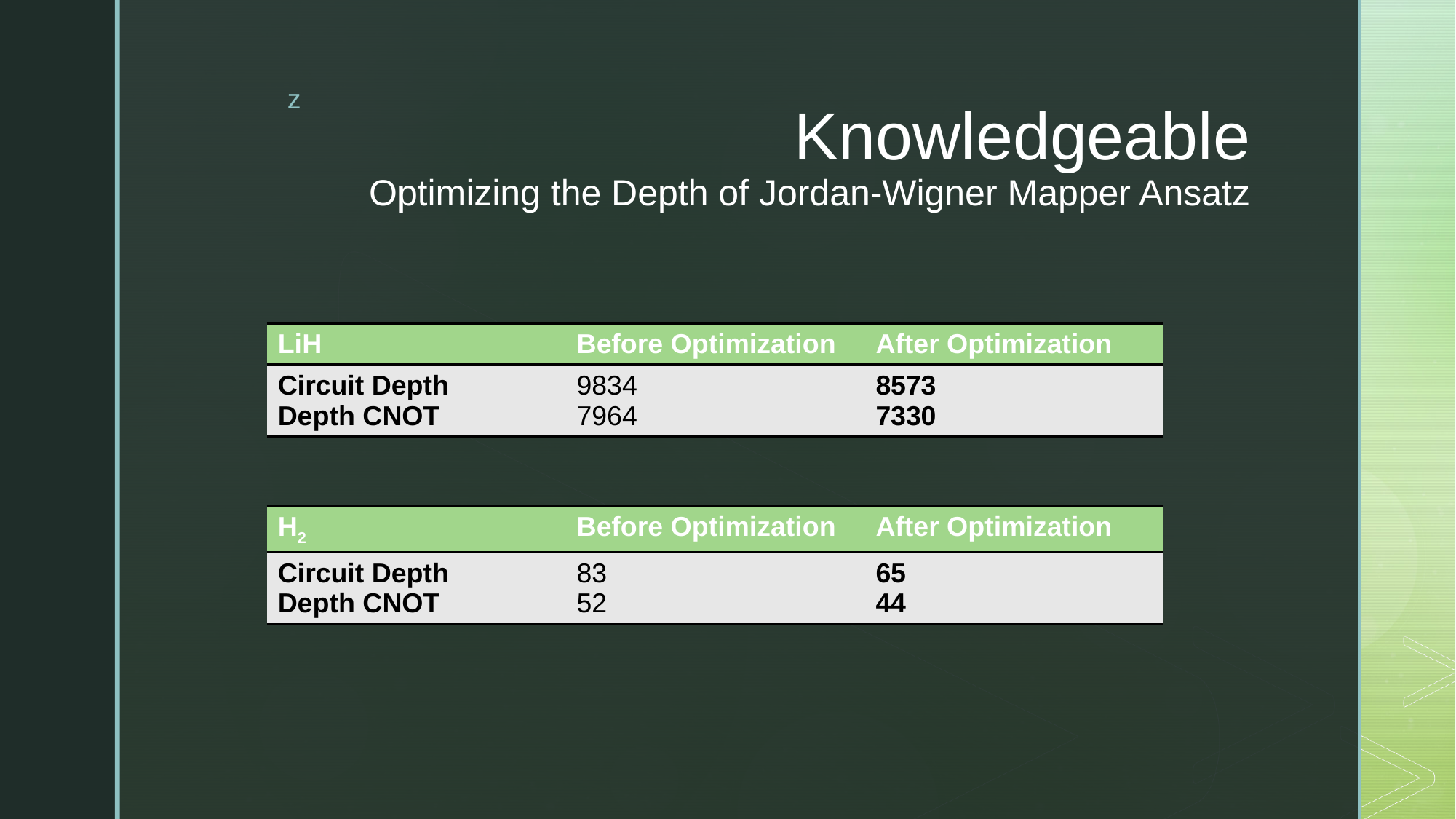

# Knowledgeable Optimizing the Depth of Jordan-Wigner Mapper Ansatz
| LiH | Before Optimization | After Optimization |
| --- | --- | --- |
| Circuit Depth Depth CNOT | 9834 7964 | 8573 7330 |
| H2 | Before Optimization | After Optimization |
| --- | --- | --- |
| Circuit Depth Depth CNOT | 83 52 | 65 44 |